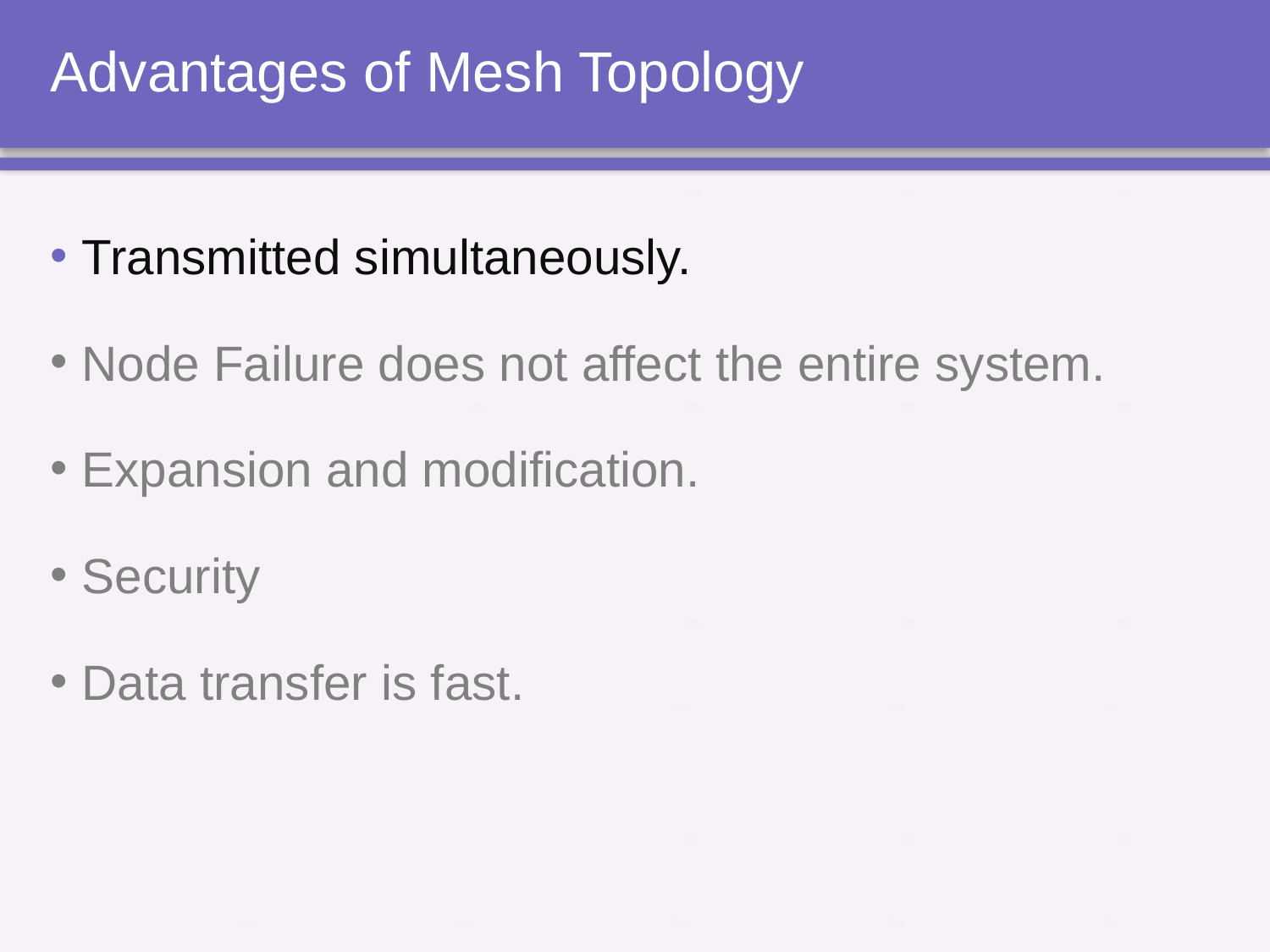

# Advantages of Mesh Topology
Transmitted simultaneously.
Node Failure does not affect the entire system.
Expansion and modification.
Security
Data transfer is fast.